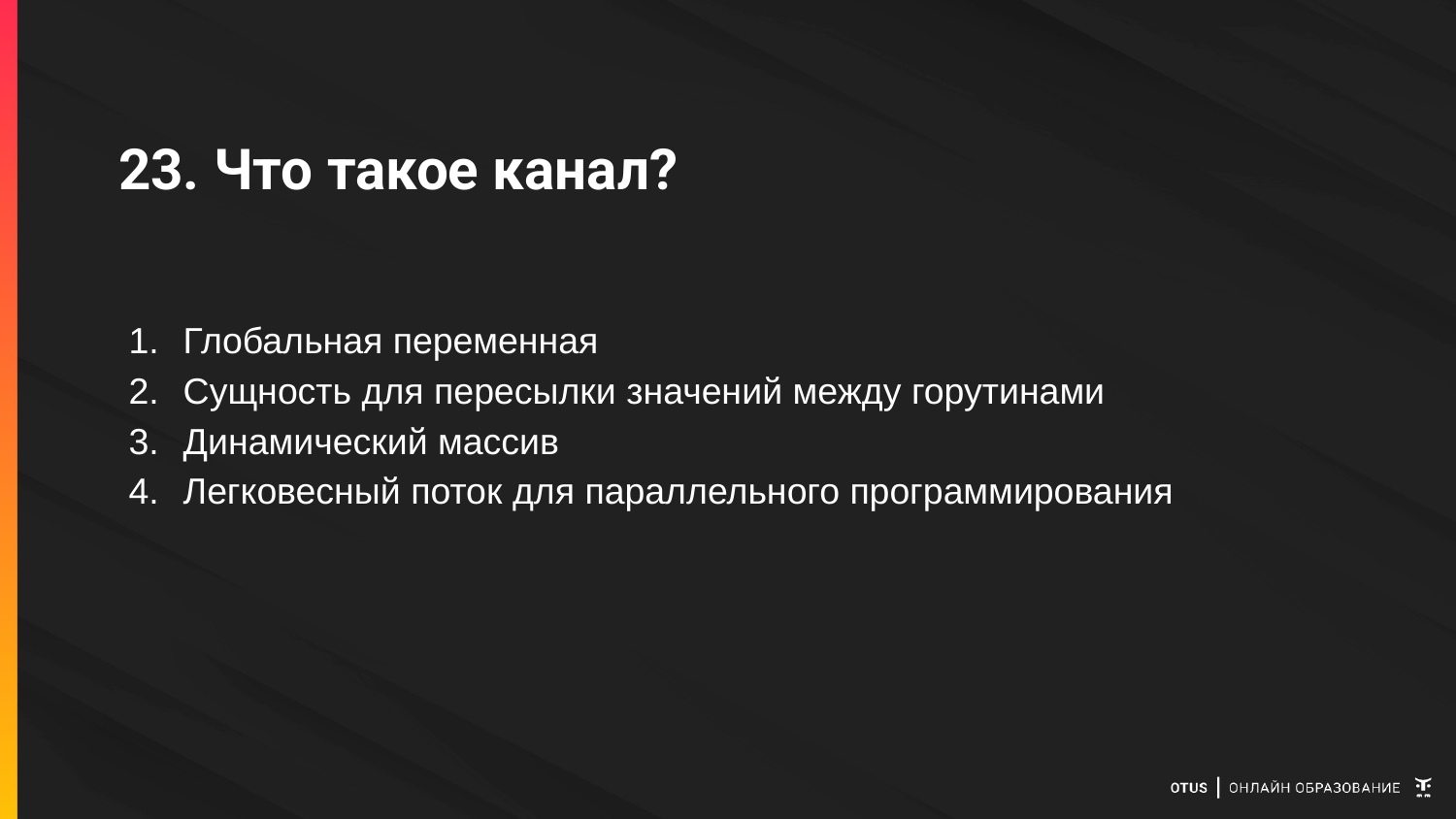

# 23. Что такое канал?

Глобальная переменная
Сущность для пересылки значений между горутинами
Динамический массив
Легковесный поток для параллельного программирования